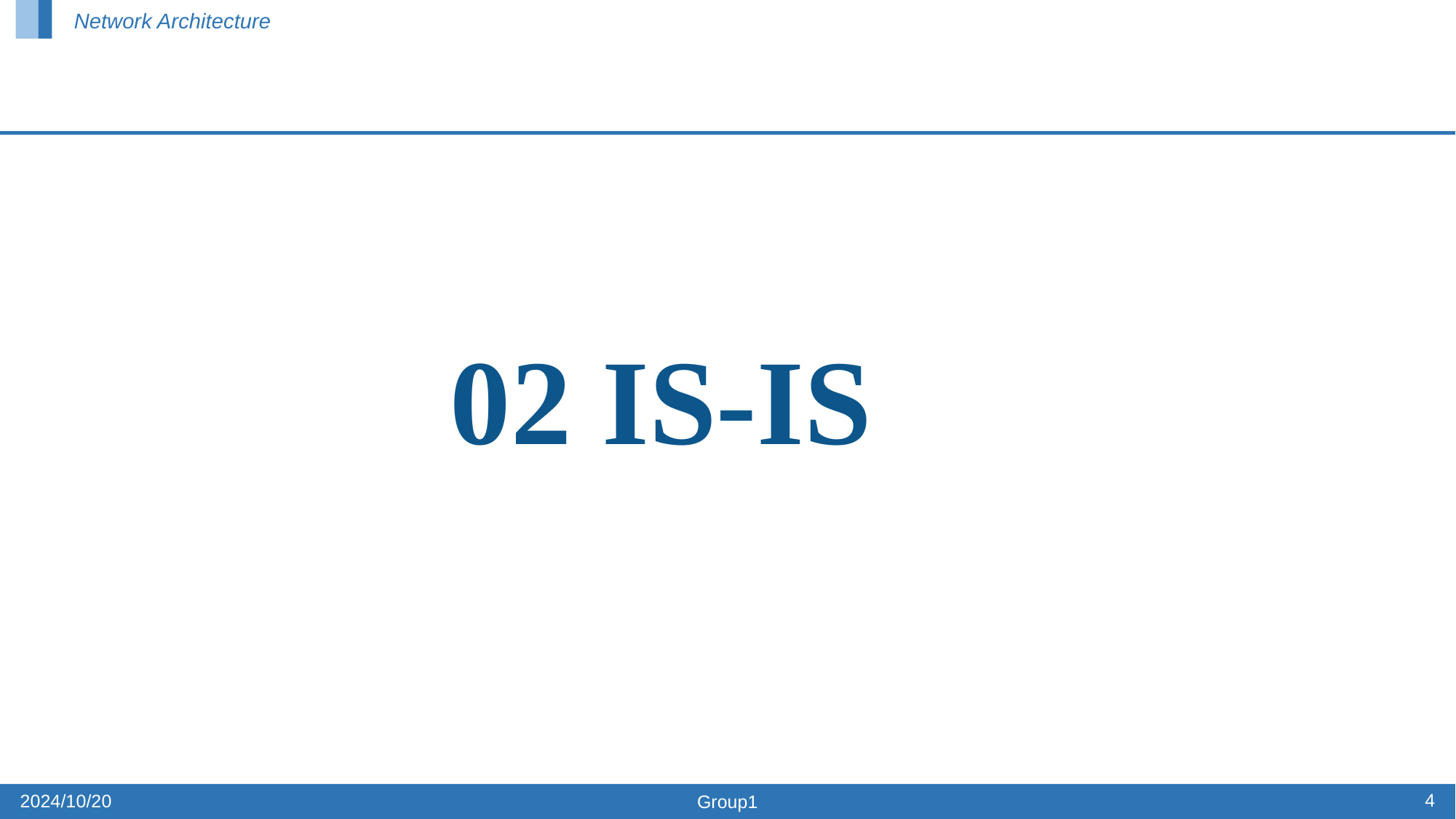

Network Architecture

02 IS-IS
4
2024/10/20
Group1